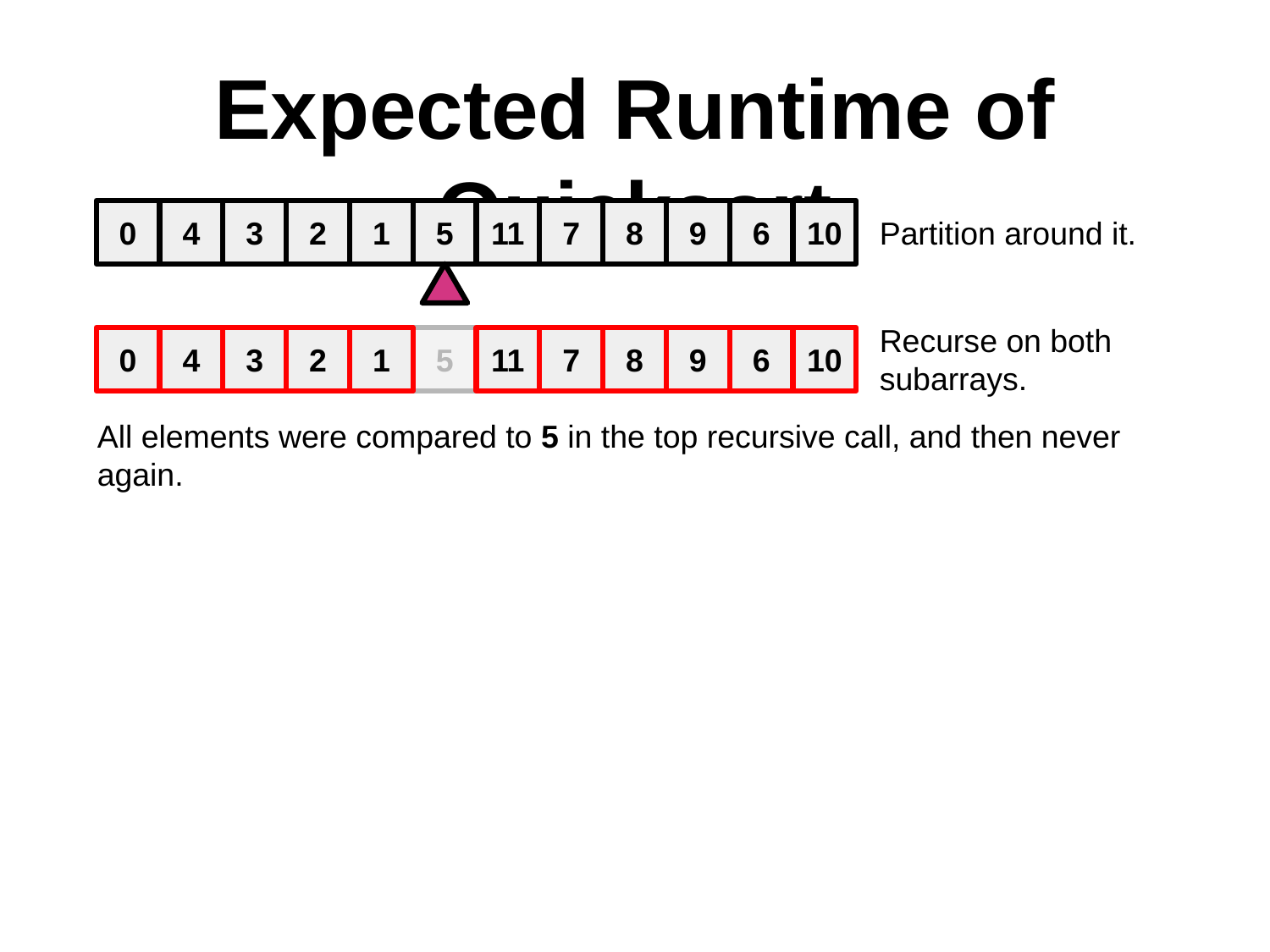

Expected Runtime of Quicksort

All elements were compared to 5 in the top recursive call, and then never again.
0
4
3
2
1
5
11
7
8
9
6
10
Partition around it.

0
4
3
2
1
5
11
7
8
9
6
10
Recurse on both subarrays.